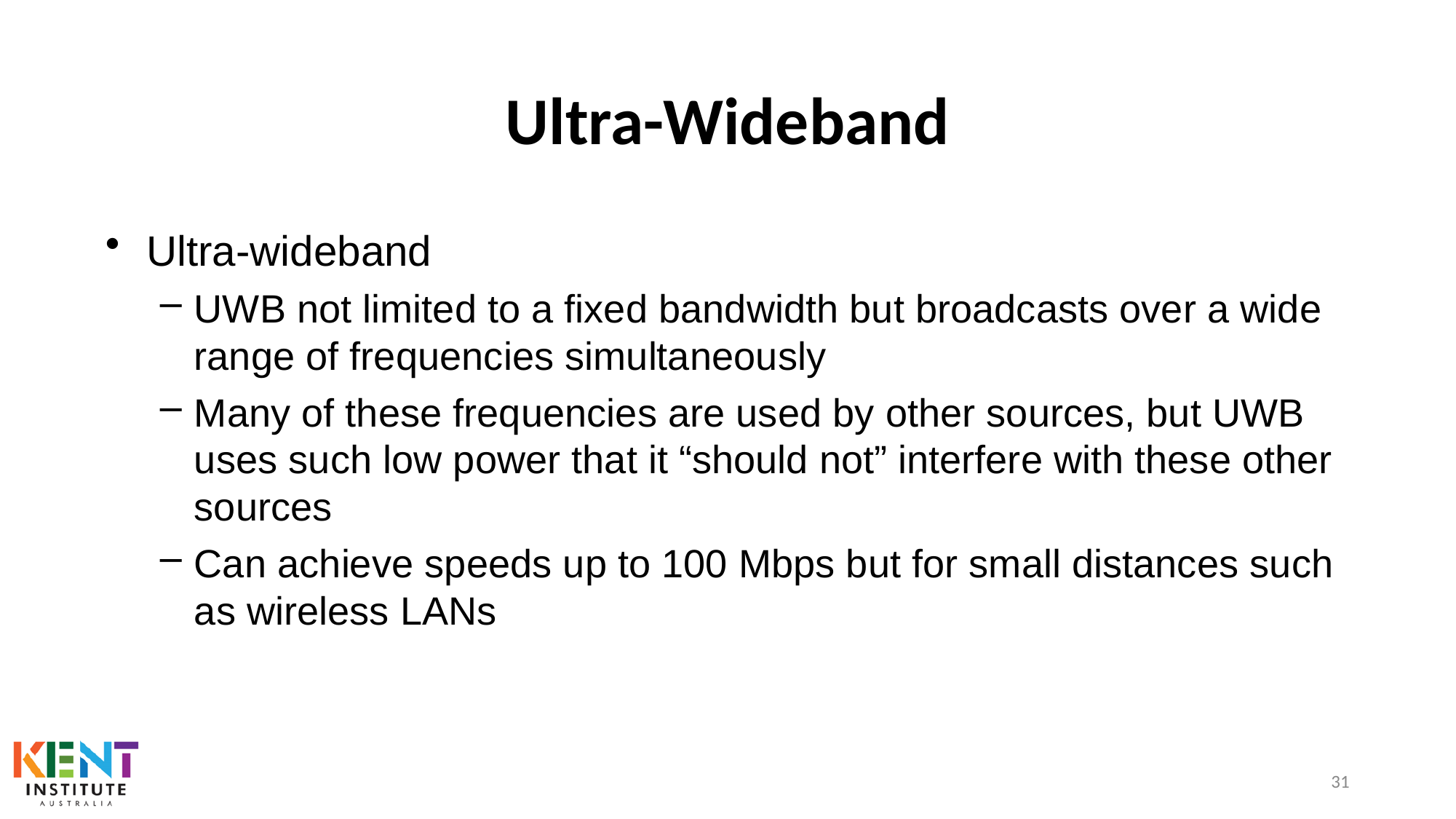

# Ultra-Wideband
Ultra-wideband
UWB not limited to a fixed bandwidth but broadcasts over a wide range of frequencies simultaneously
Many of these frequencies are used by other sources, but UWB uses such low power that it “should not” interfere with these other sources
Can achieve speeds up to 100 Mbps but for small distances such as wireless LANs
31